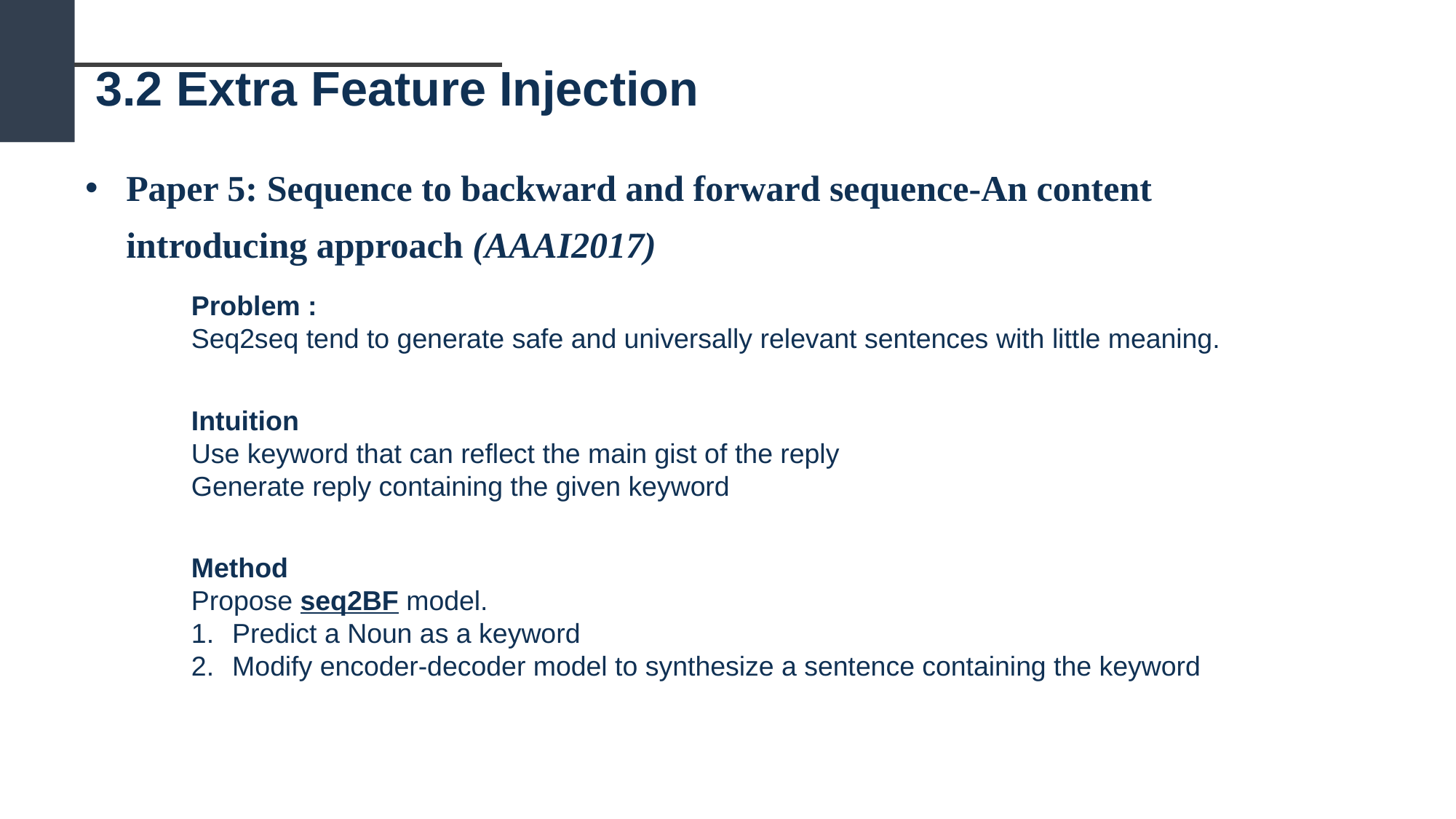

3.2 Extra Feature Injection
Paper 5: Sequence to backward and forward sequence-An content introducing approach (AAAI2017)
Problem :
Seq2seq tend to generate safe and universally relevant sentences with little meaning.
Intuition
Use keyword that can reflect the main gist of the reply
Generate reply containing the given keyword
Method
Propose seq2BF model.
Predict a Noun as a keyword
Modify encoder-decoder model to synthesize a sentence containing the keyword